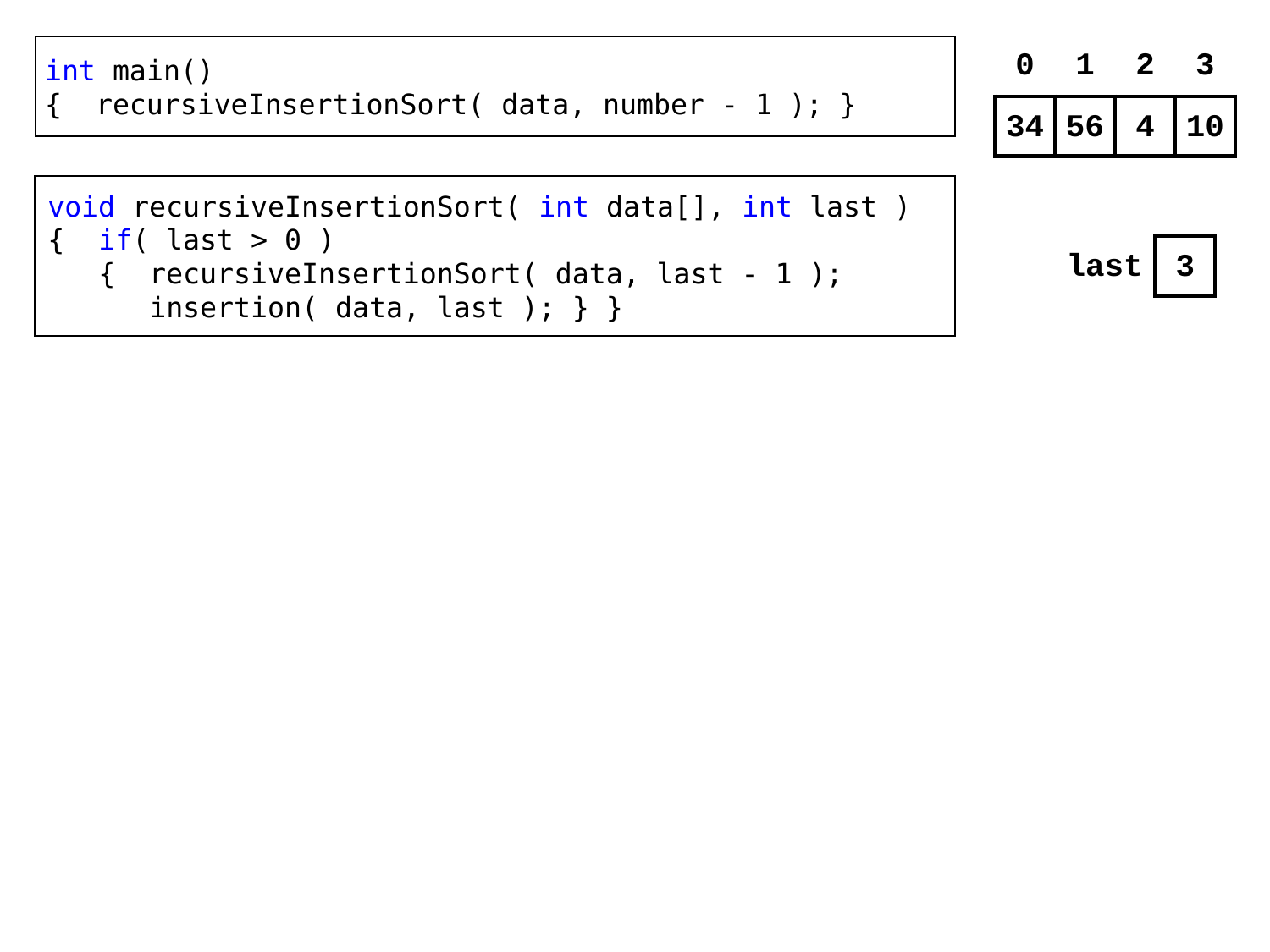

int main()
{  recursiveInsertionSort( data, number - 1 ); }
| 0 | 1 | 2 | 3 |
| --- | --- | --- | --- |
| 34 | 56 | 4 | 10 |
void recursiveInsertionSort( int data[], int last )
{  if( last > 0 )
   {  recursiveInsertionSort( data, last - 1 );
      insertion( data, last ); } }
| last | 3 |
| --- | --- |